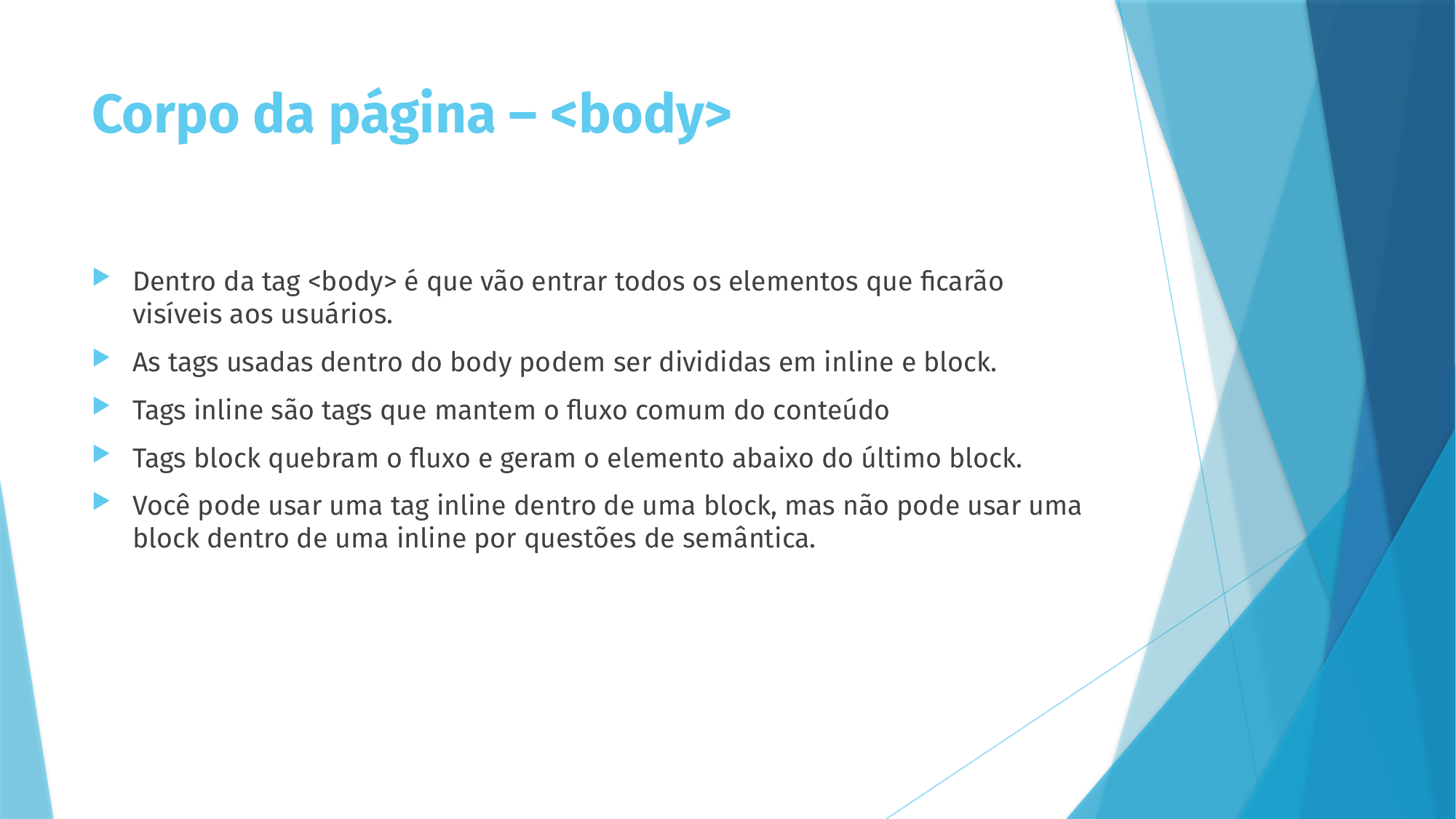

# Corpo da página – <body>
Dentro da tag <body> é que vão entrar todos os elementos que ficarão visíveis aos usuários.
As tags usadas dentro do body podem ser divididas em inline e block.
Tags inline são tags que mantem o fluxo comum do conteúdo
Tags block quebram o fluxo e geram o elemento abaixo do último block.
Você pode usar uma tag inline dentro de uma block, mas não pode usar uma block dentro de uma inline por questões de semântica.